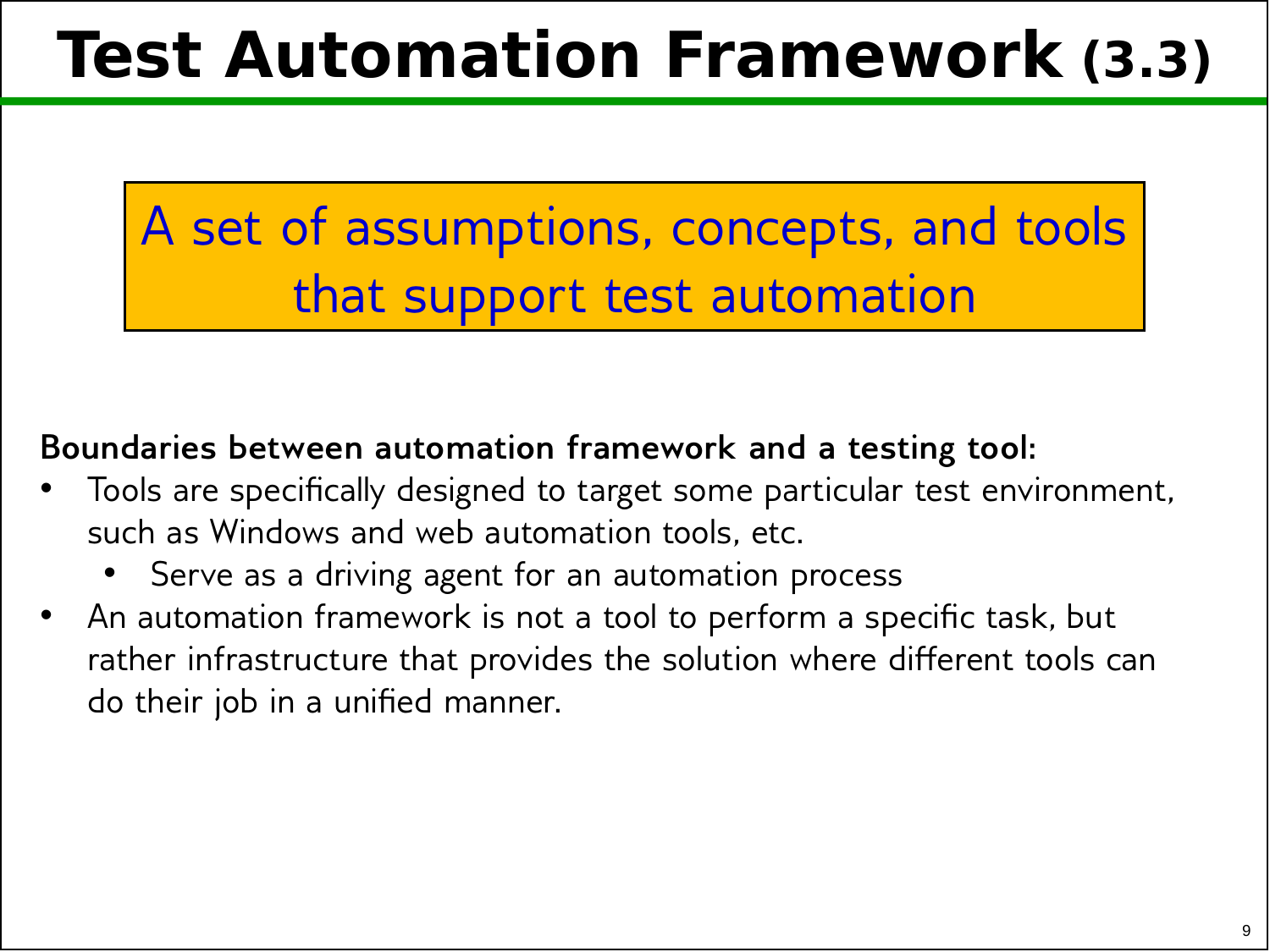

# Test Automation Framework (3.3)
A set of assumptions, concepts, and tools that support test automation
Boundaries between automation framework and a testing tool:
Tools are specifically designed to target some particular test environment, such as Windows and web automation tools, etc.
Serve as a driving agent for an automation process
An automation framework is not a tool to perform a specific task, but rather infrastructure that provides the solution where different tools can do their job in a unified manner.

9